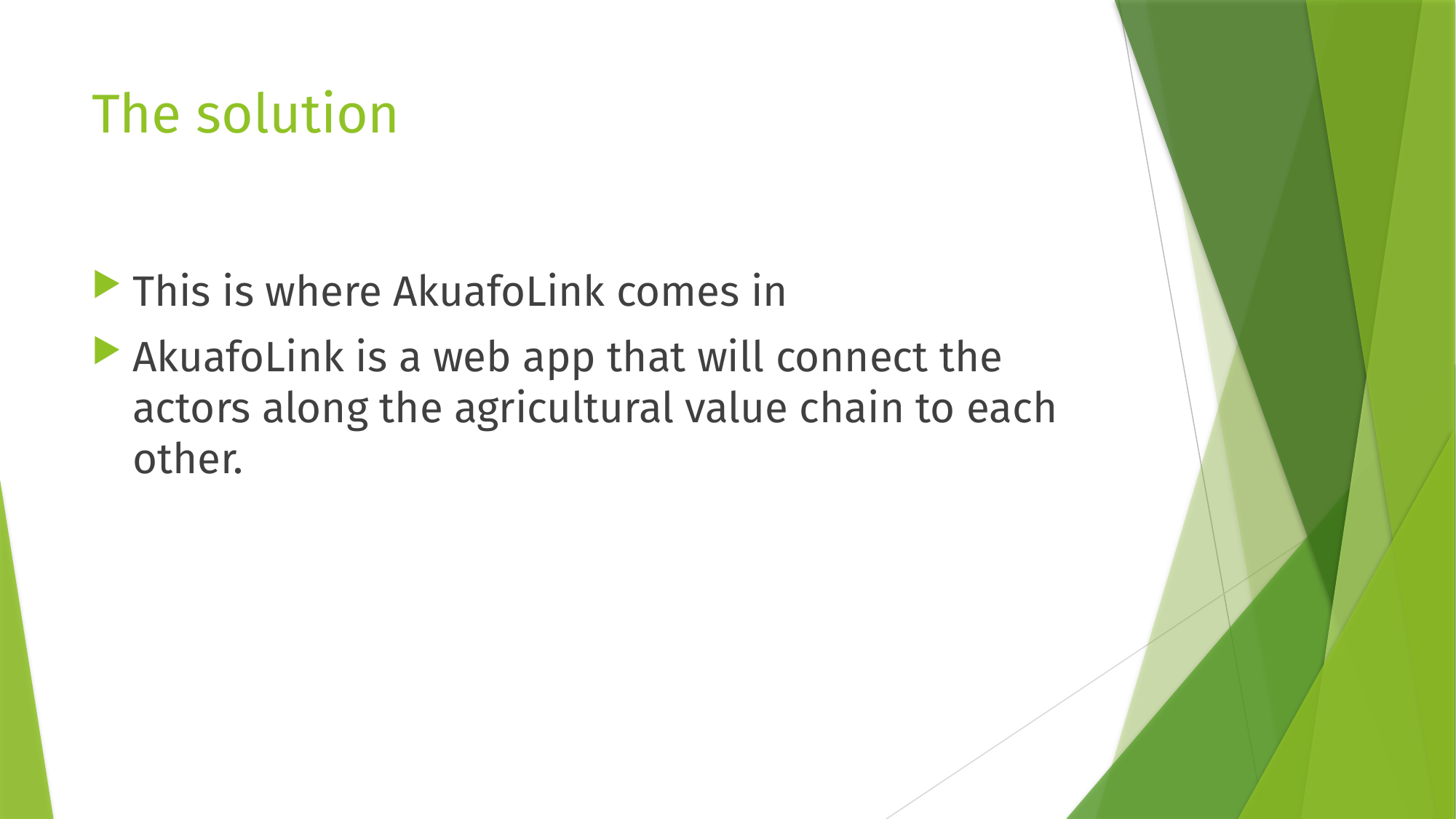

# The solution
This is where AkuafoLink comes in
AkuafoLink is a web app that will connect the actors along the agricultural value chain to each other.